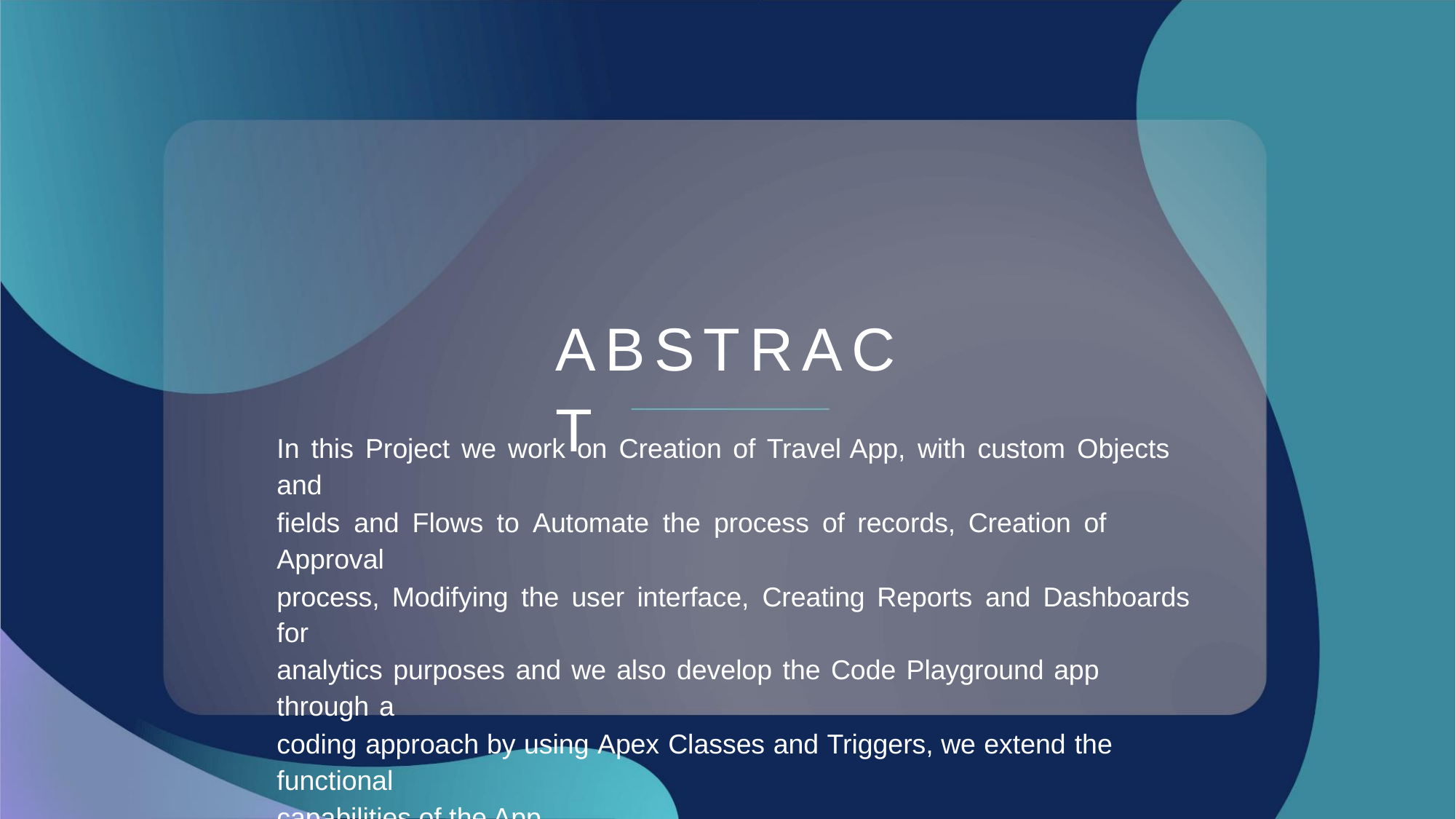

ABSTRACT
In this Project we work on Creation of Travel App, with custom Objects and
fields and Flows to Automate the process of records, Creation of Approval
process, Modifying the user interface, Creating Reports and Dashboards for
analytics purposes and we also develop the Code Playground app through a
coding approach by using Apex Classes and Triggers, we extend the functional
capabilities of the App.